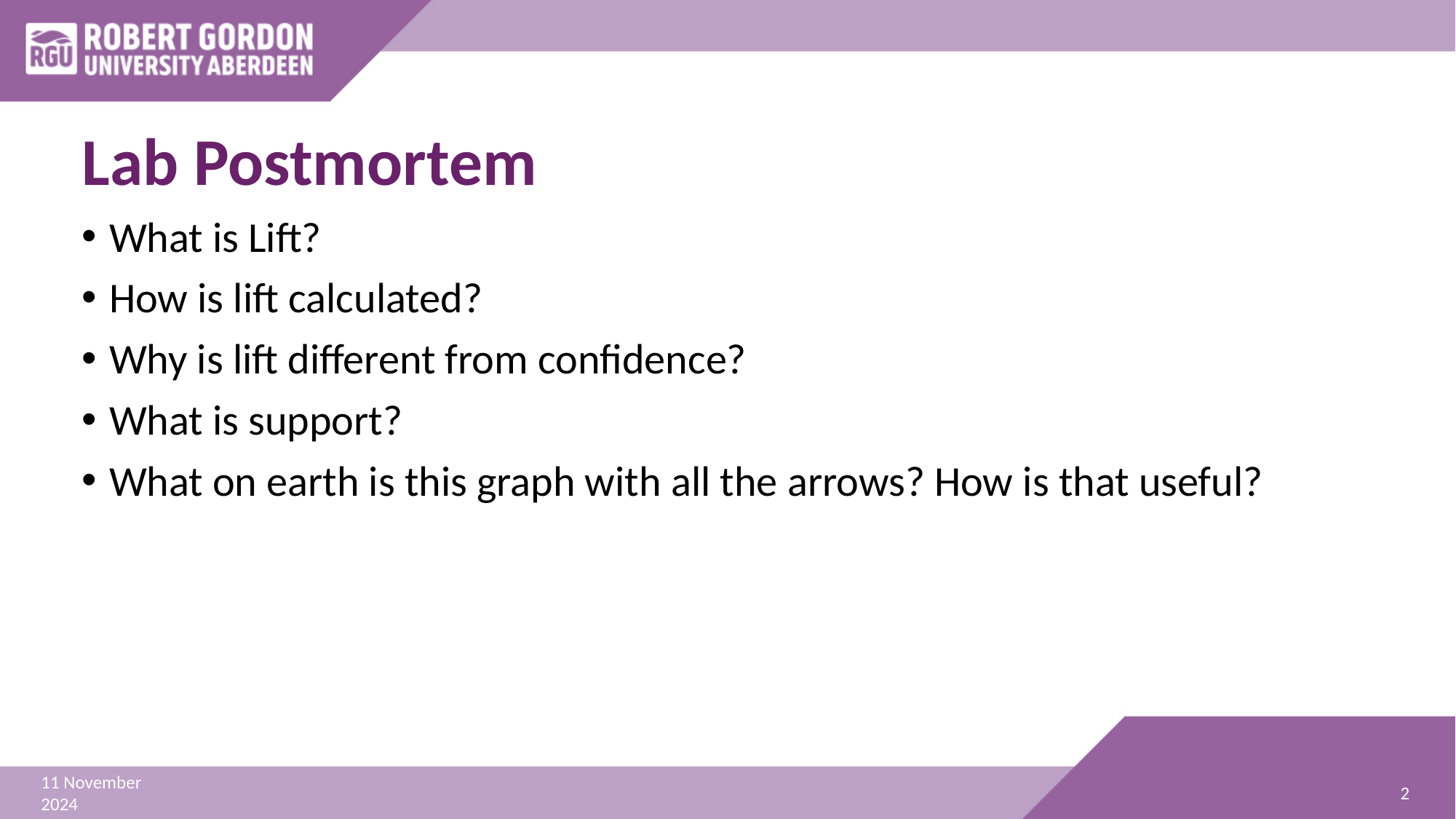

# Lab Postmortem
What is Lift?
How is lift calculated?
Why is lift different from confidence?
What is support?
What on earth is this graph with all the arrows? How is that useful?
2
11 November 2024